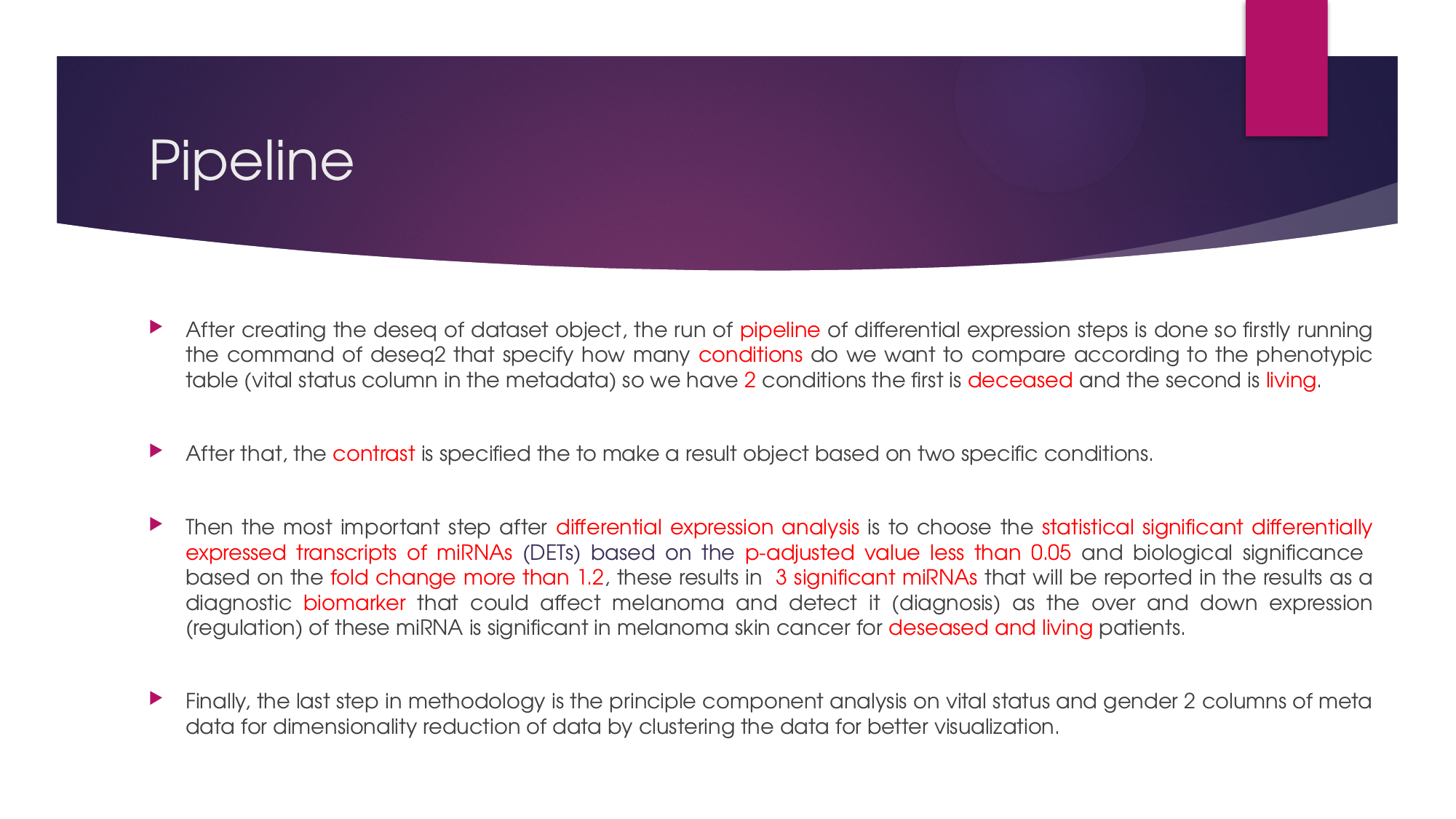

# Pipeline
After creating the deseq of dataset object, the run of pipeline of differential expression steps is done so firstly running the command of deseq2 that specify how many conditions do we want to compare according to the phenotypic table (vital status column in the metadata) so we have 2 conditions the first is deceased and the second is living.

After that, the contrast is specified the to make a result object based on two specific conditions.

Then the most important step after differential expression analysis is to choose the statistical significant differentially expressed transcripts of miRNAs (DETs) based on the p-adjusted value less than 0.05 and biological significance  based on the fold change more than 1.2, these results in  3 significant miRNAs that will be reported in the results as a diagnostic biomarker that could affect melanoma and detect it (diagnosis) as the over and down expression (regulation) of these miRNA is significant in melanoma skin cancer for deseased and living patients.

Finally, the last step in methodology is the principle component analysis on vital status and gender 2 columns of meta data for dimensionality reduction of data by clustering the data for better visualization.